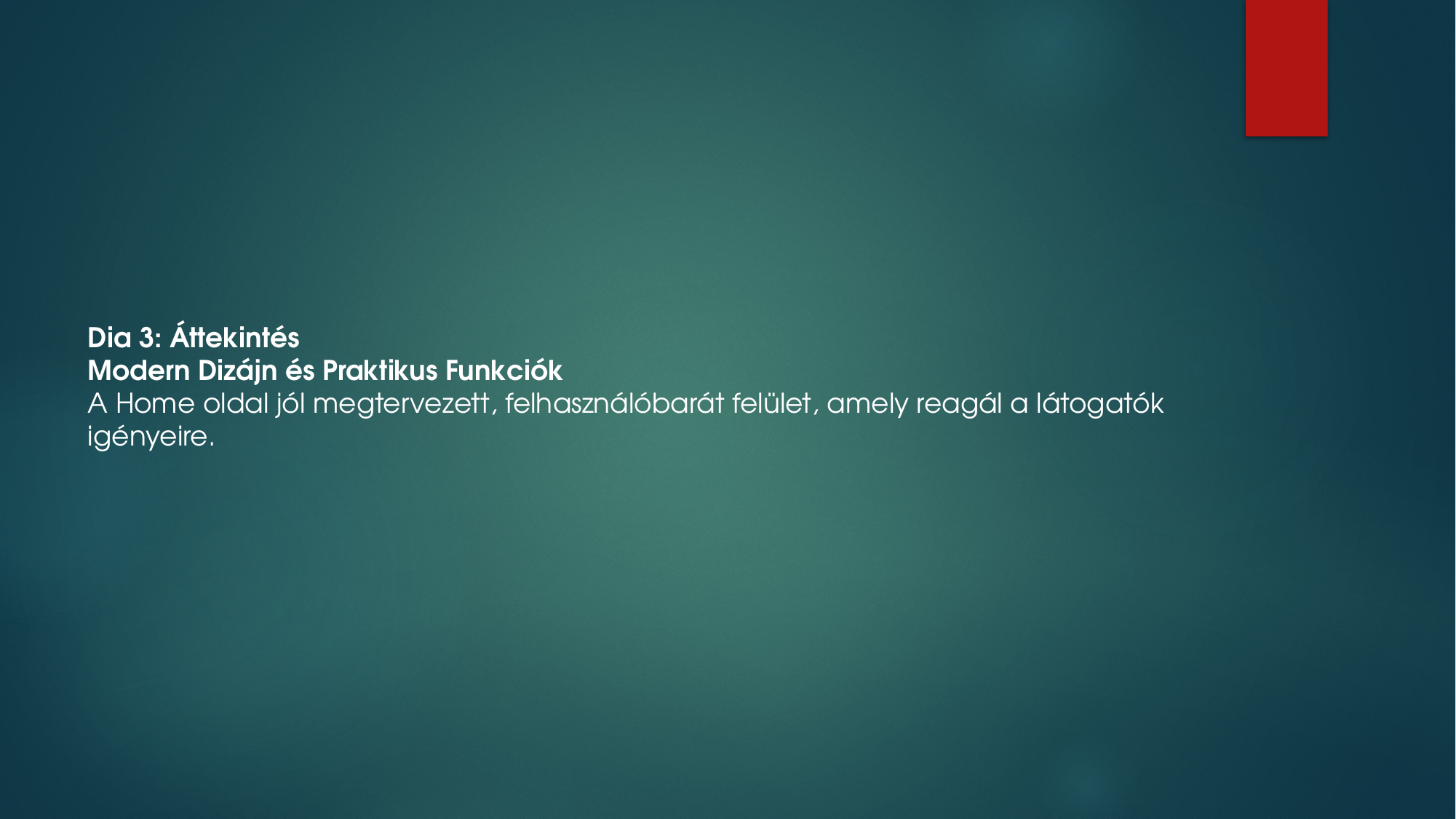

#
Dia 3: Áttekintés
Modern Dizájn és Praktikus Funkciók
A Home oldal jól megtervezett, felhasználóbarát felület, amely reagál a látogatók igényeire.